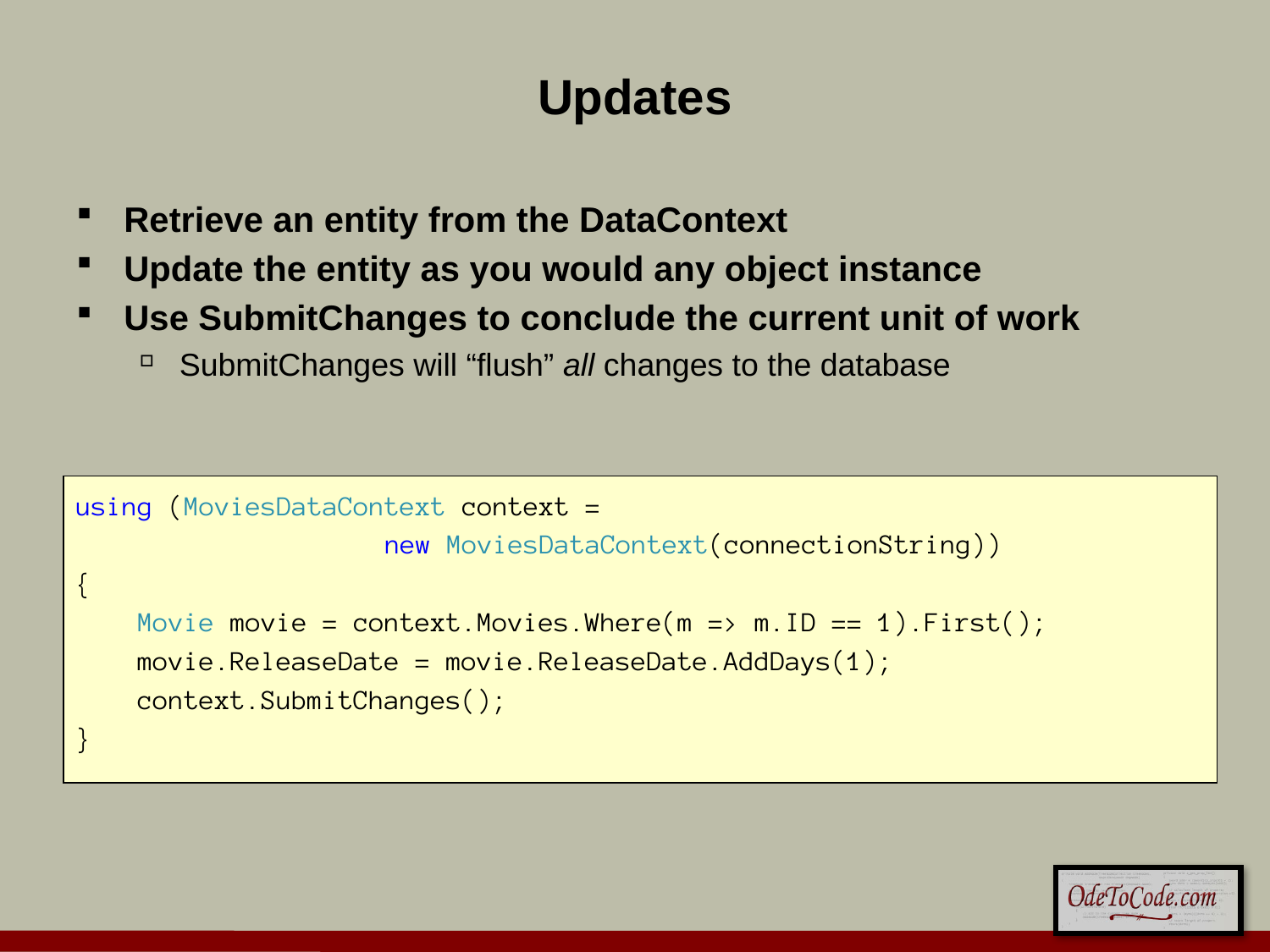

# Updates
Retrieve an entity from the DataContext
Update the entity as you would any object instance
Use SubmitChanges to conclude the current unit of work
SubmitChanges will “flush” all changes to the database

using (MoviesDataContext context =
                    new MoviesDataContext(connectionString))
{
    Movie movie = context.Movies.Where(m => m.ID == 1).First();
    movie.ReleaseDate = movie.ReleaseDate.AddDays(1);
    context.SubmitChanges();
}